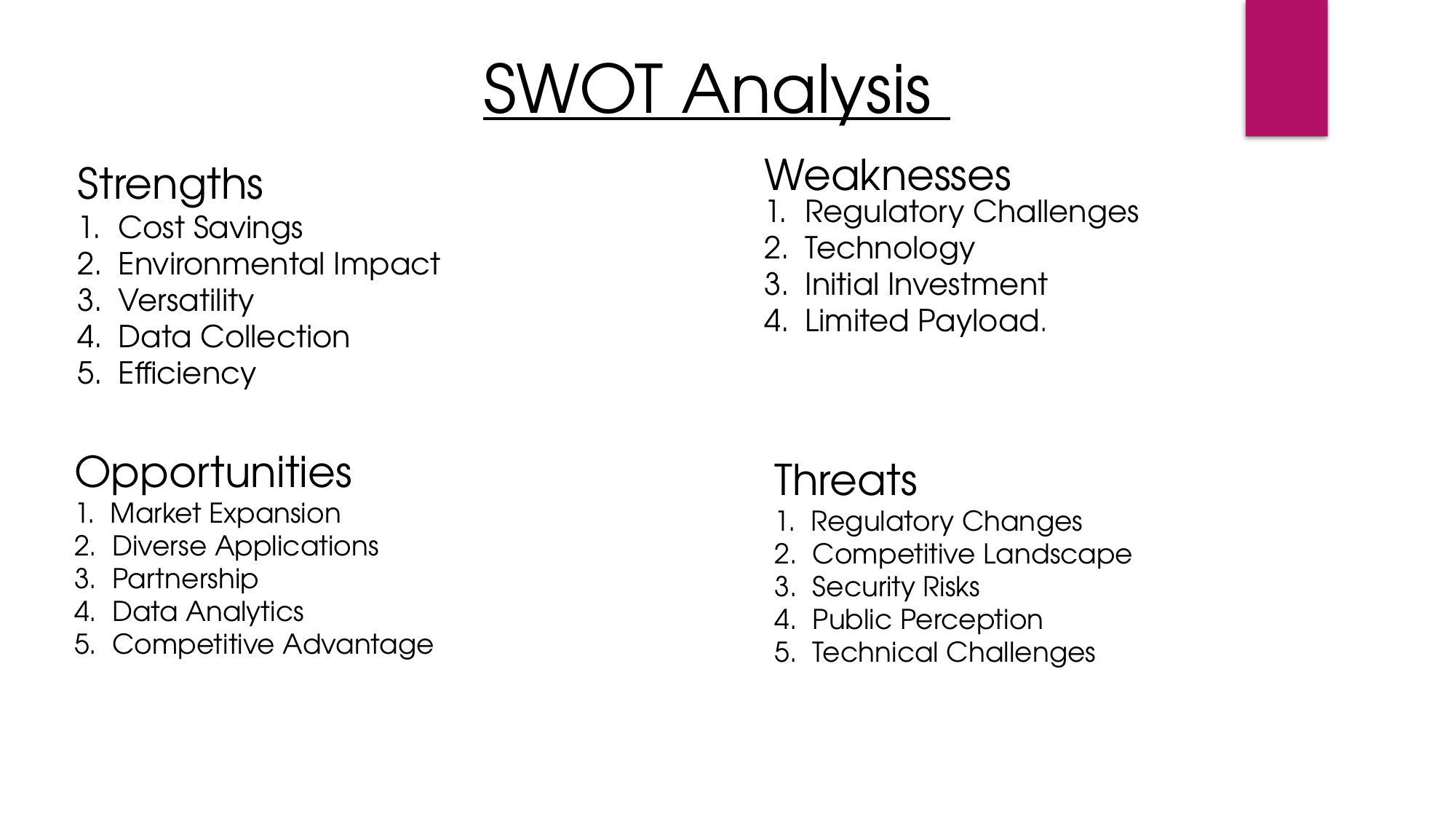

SWOT Analysis
Weaknesses

Strengths
Cost Savings
Environmental Impact
Versatility
Data Collection
Efficiency
Regulatory Challenges
Technology
Initial Investment
Limited Payload.
Opportunities
1.  Market Expansion
2.  Diverse Applications
3.  Partnership
4.  Data Analytics
5.  Competitive Advantage
Threats
1.  Regulatory Changes
2.  Competitive Landscape
3.  Security Risks
4.  Public Perception
5.  Technical Challenges